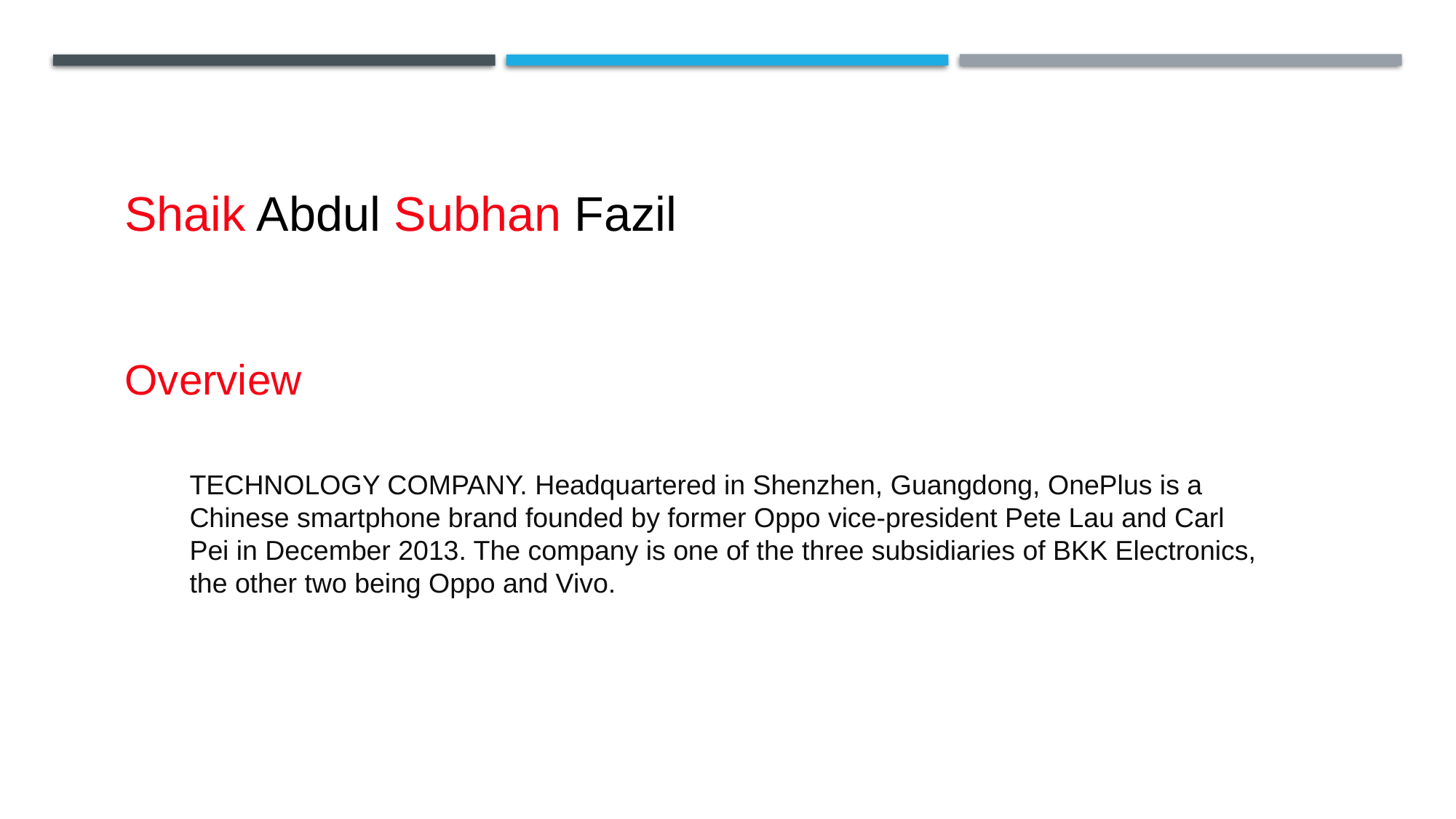

Shaik Abdul Subhan Fazil
Overview
TECHNOLOGY COMPANY. Headquartered in Shenzhen, Guangdong, OnePlus is a Chinese smartphone brand founded by former Oppo vice-president Pete Lau and Carl Pei in December 2013. The company is one of the three subsidiaries of BKK Electronics, the other two being Oppo and Vivo.